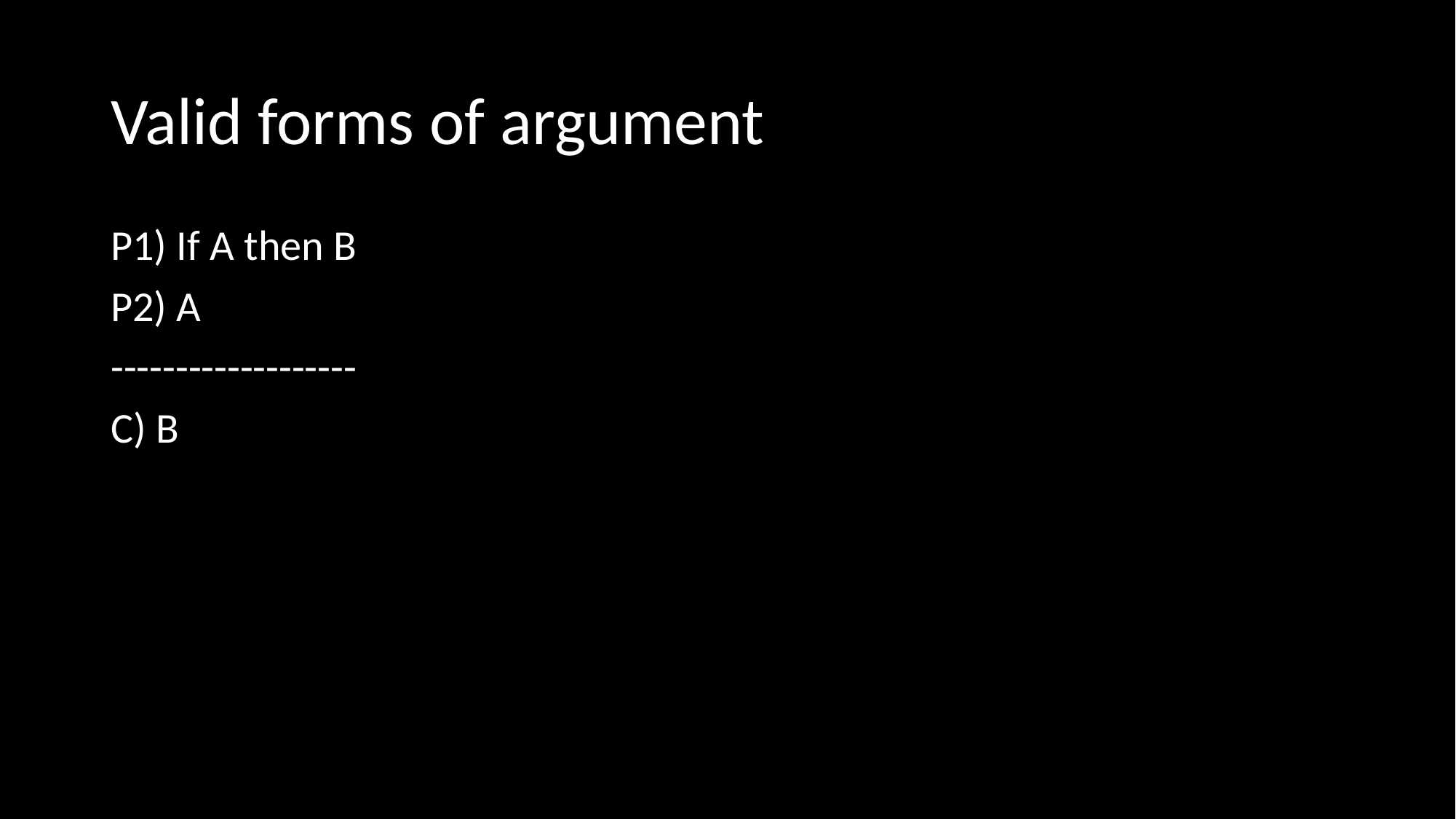

# Valid forms of argument
P1) If A then B
P2) A
-------------------
C) B